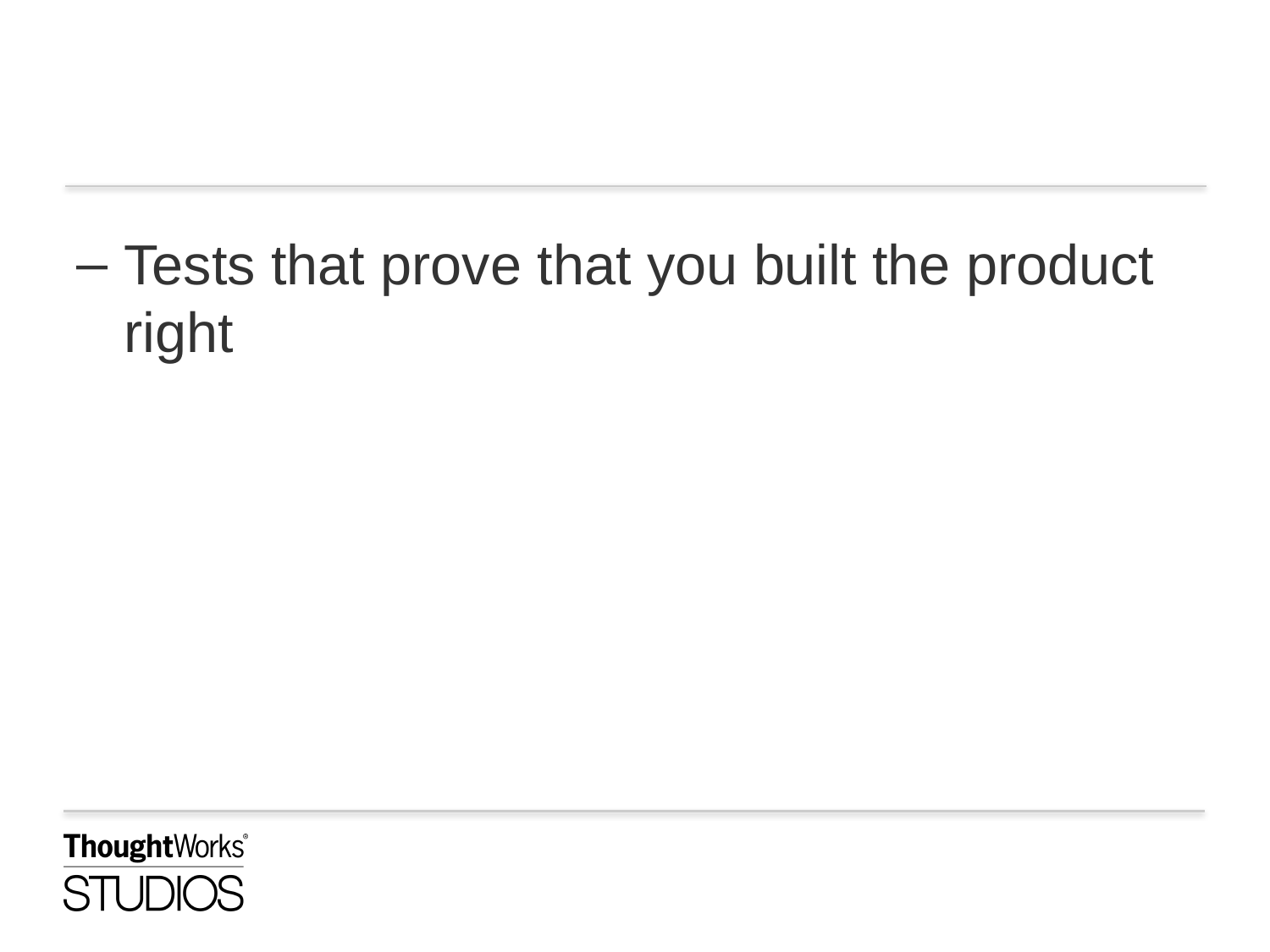

Tests that prove that you built the product right